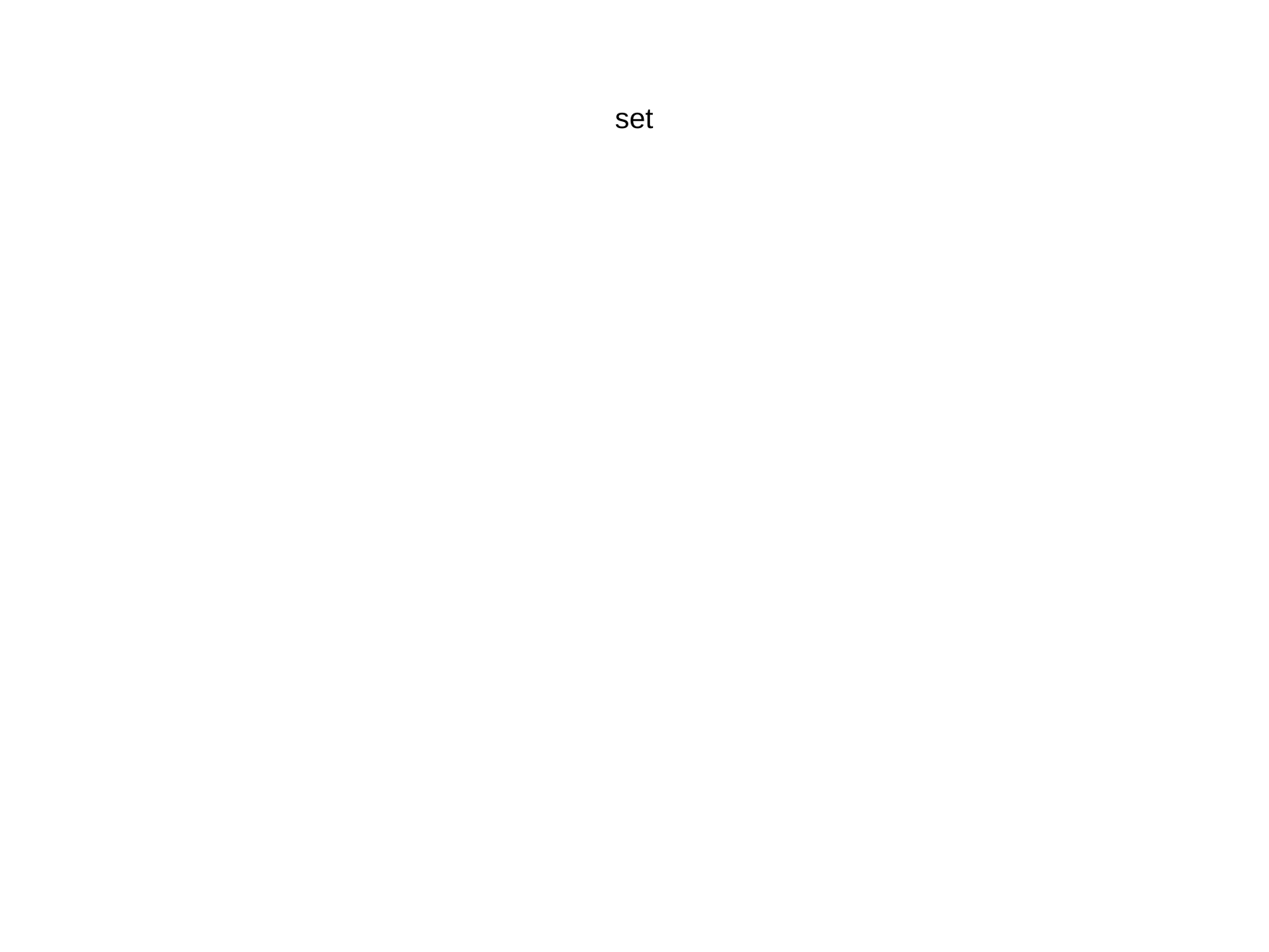

set

>>> a.union(b)
set([0, 1, 2, 3, 4, -1])
>>> a.intersection(b)
set([2])
>>> b.difference(a)
set([0, 4, -1])
>>>